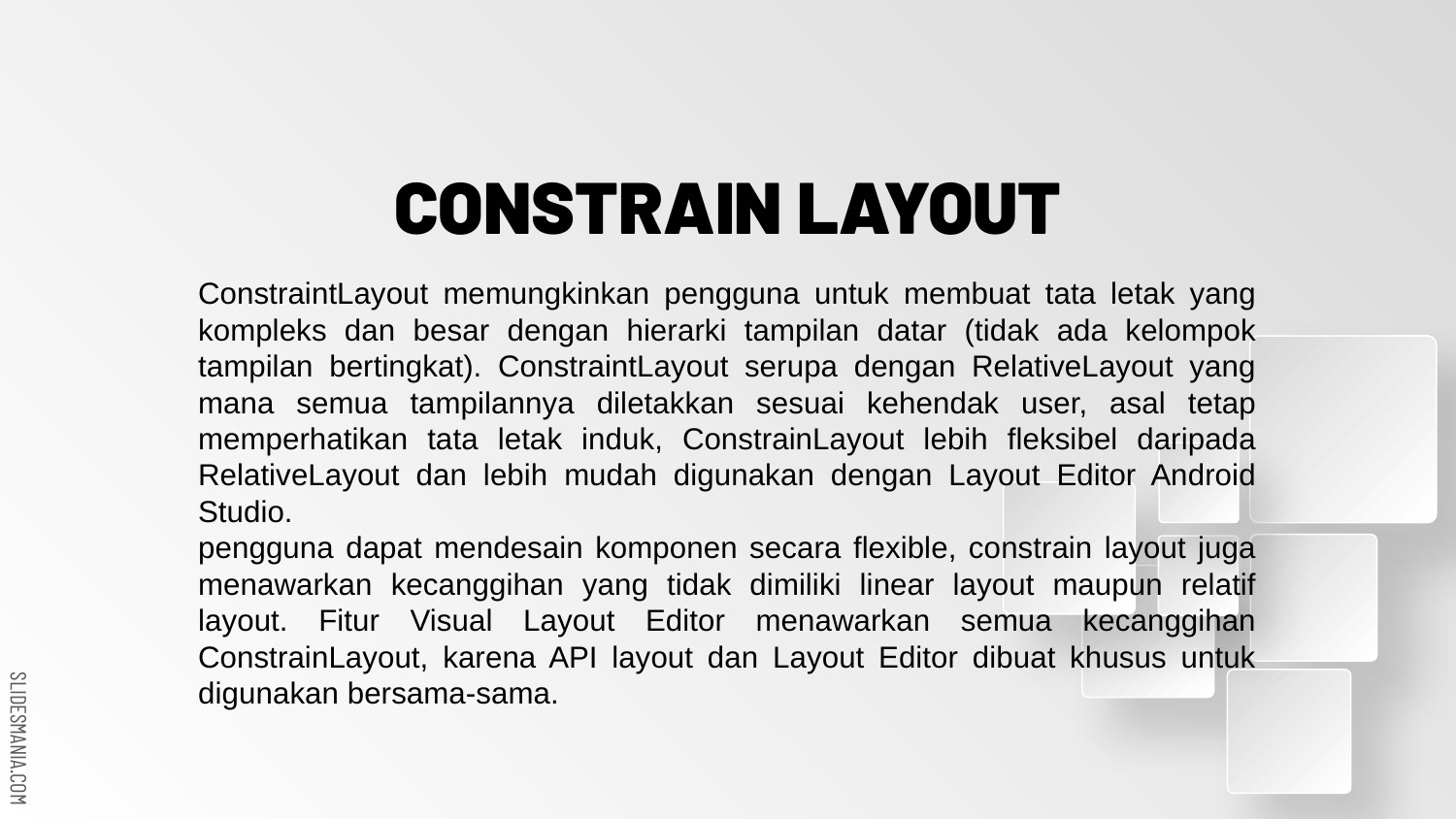

# CONSTRAIN LAYOUT
ConstraintLayout memungkinkan pengguna untuk membuat tata letak yang kompleks dan besar dengan hierarki tampilan datar (tidak ada kelompok tampilan bertingkat). ConstraintLayout serupa dengan RelativeLayout yang mana semua tampilannya diletakkan sesuai kehendak user, asal tetap memperhatikan tata letak induk, ConstrainLayout lebih fleksibel daripada RelativeLayout dan lebih mudah digunakan dengan Layout Editor Android Studio.
pengguna dapat mendesain komponen secara flexible, constrain layout juga menawarkan kecanggihan yang tidak dimiliki linear layout maupun relatif layout. Fitur Visual Layout Editor menawarkan semua kecanggihan ConstrainLayout, karena API layout dan Layout Editor dibuat khusus untuk digunakan bersama-sama.